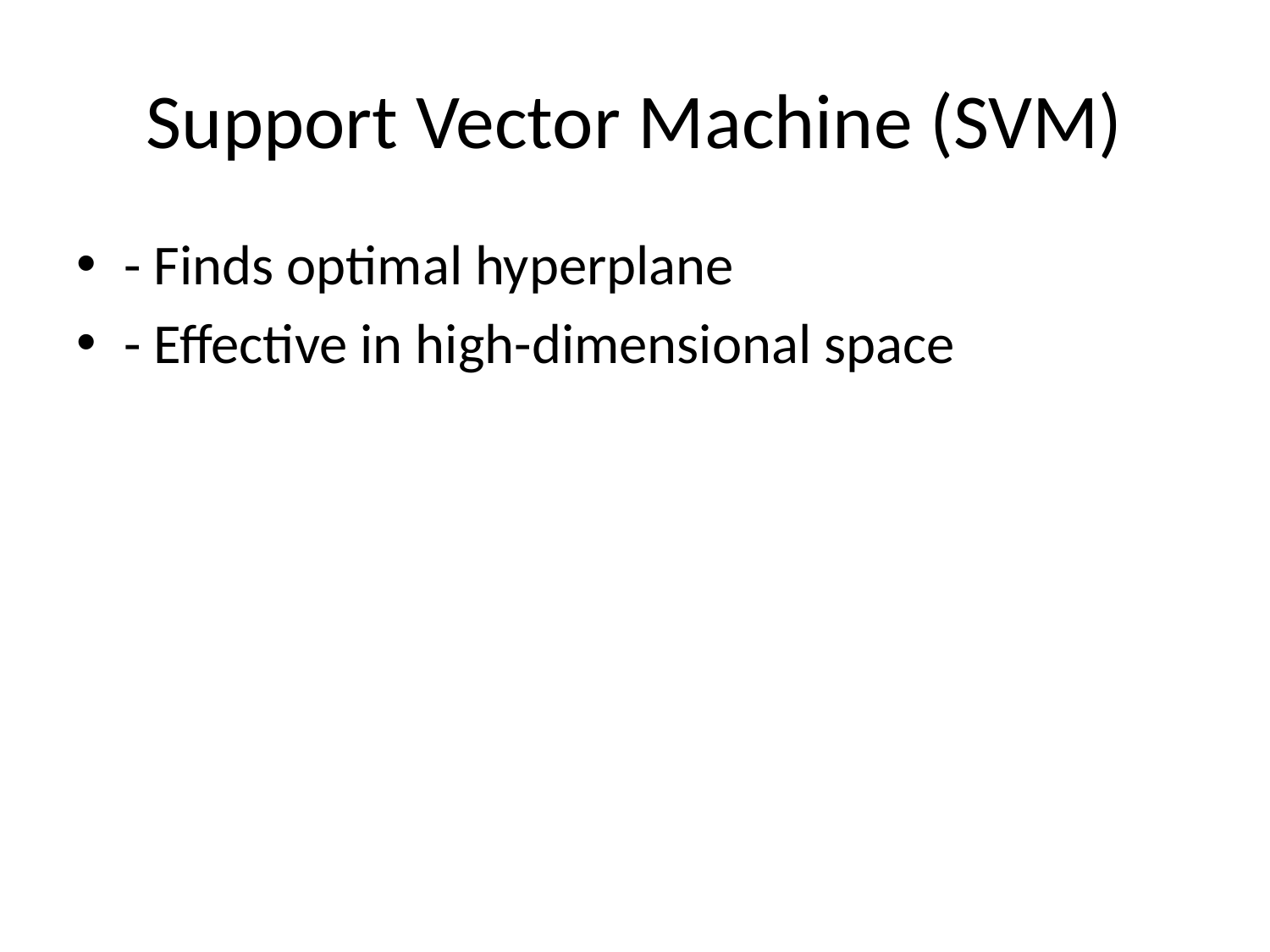

# Support Vector Machine (SVM)
- Finds optimal hyperplane
- Effective in high-dimensional space